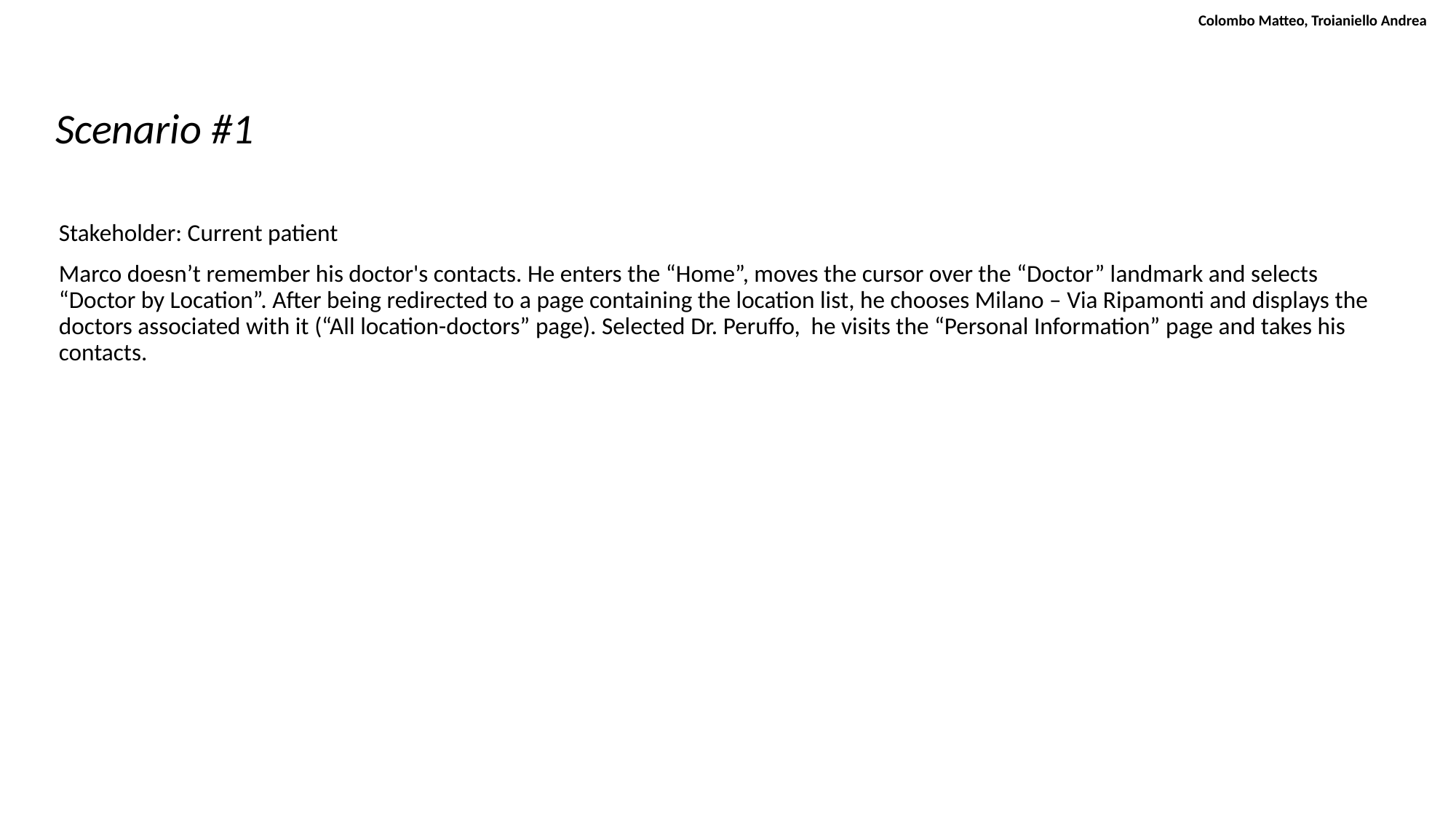

Colombo Matteo, Troianiello Andrea
Scenario #1

Stakeholder: Current patient
Marco doesn’t remember his doctor's contacts. He enters the “Home”, moves the cursor over the “Doctor” landmark and selects “Doctor by Location”. After being redirected to a page containing the location list, he chooses Milano – Via Ripamonti and displays the doctors associated with it (“All location-doctors” page). Selected Dr. Peruffo,  he visits the “Personal Information” page and takes his contacts.